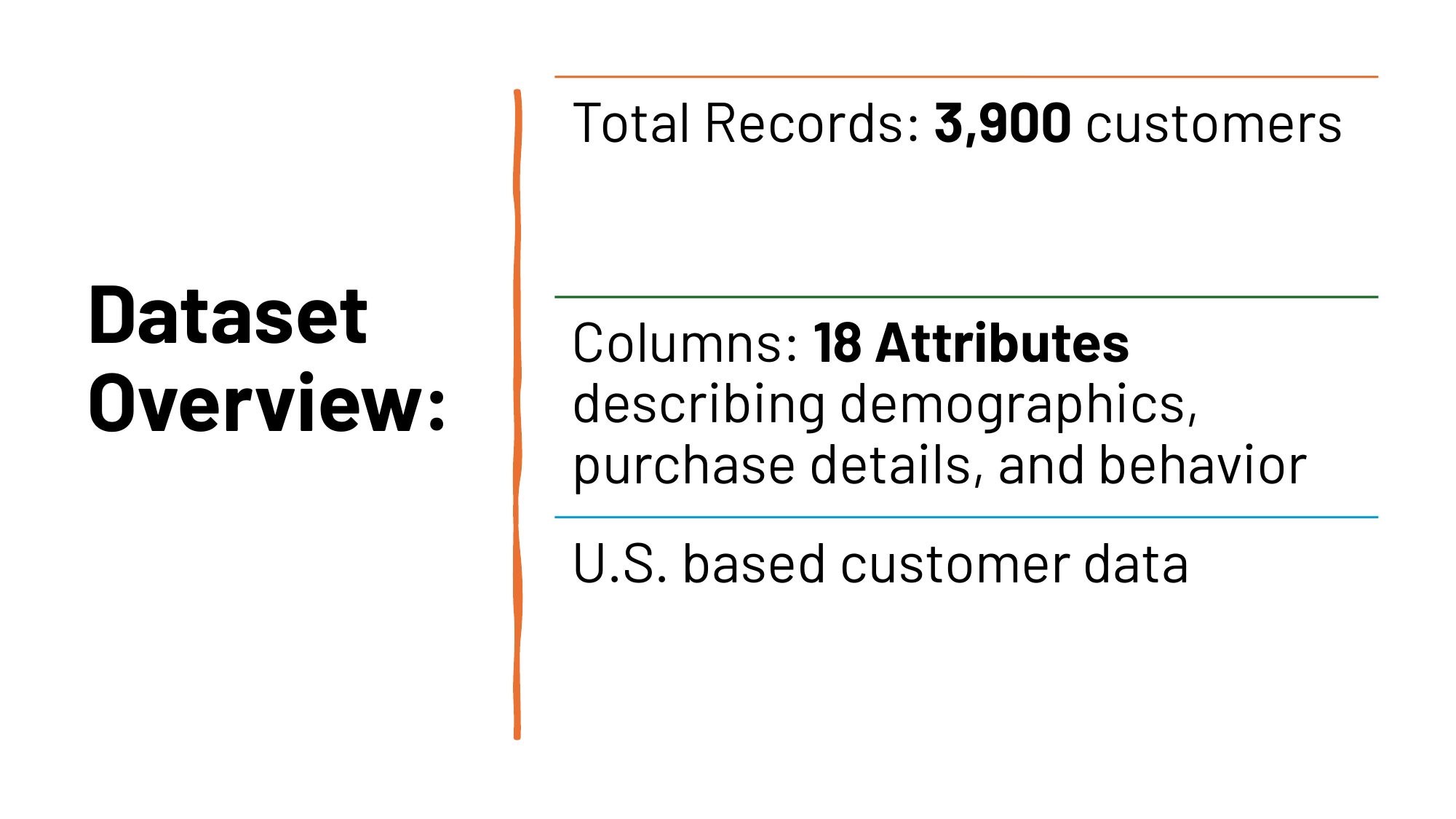

Total Records: 3,900 customers
Columns: 18 Attributes describing demographics, purchase details, and behavior
U.S. based customer data
# Dataset Overview: